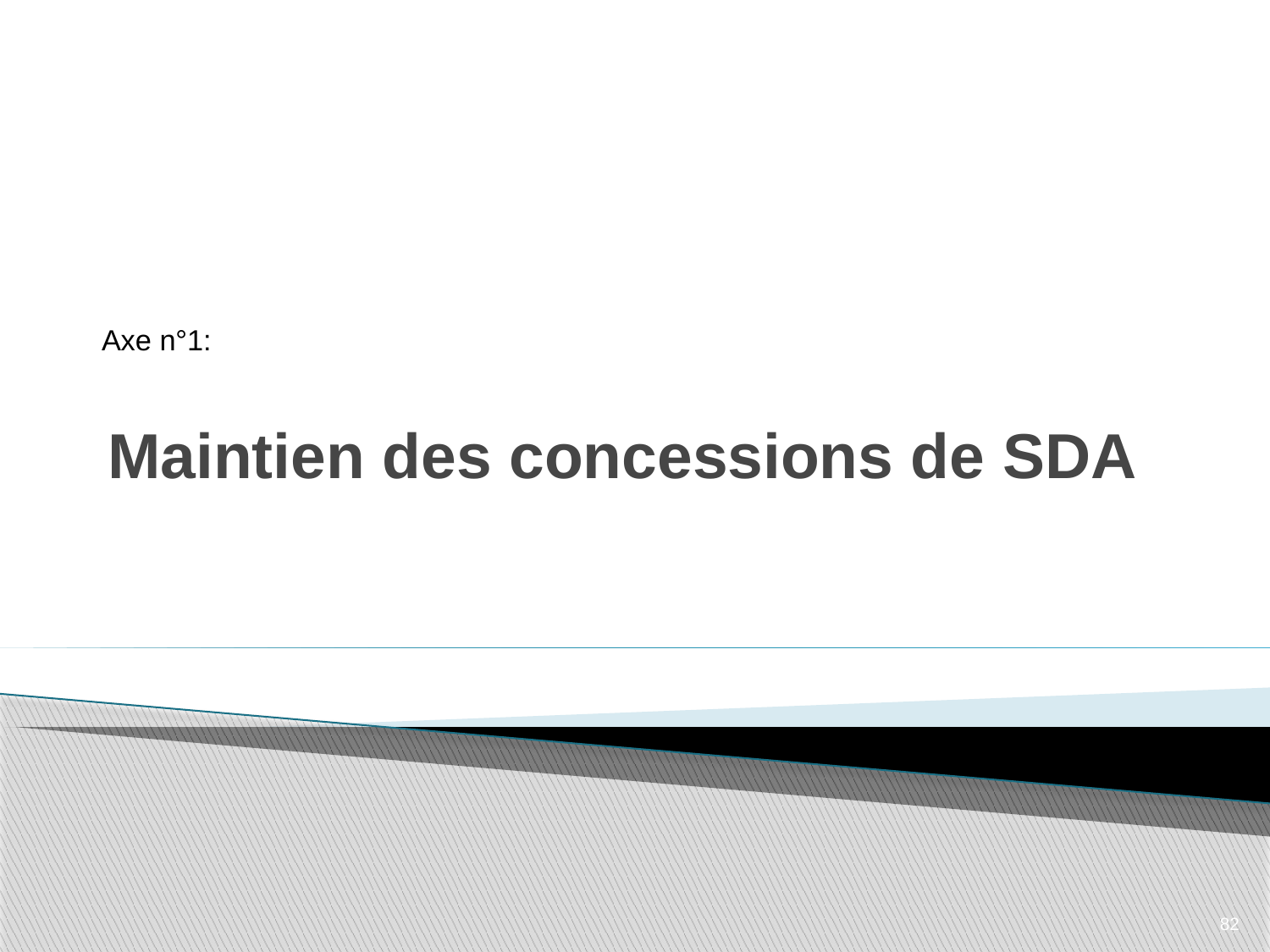

Axe n°1:
# Maintien des concessions de SDA
82